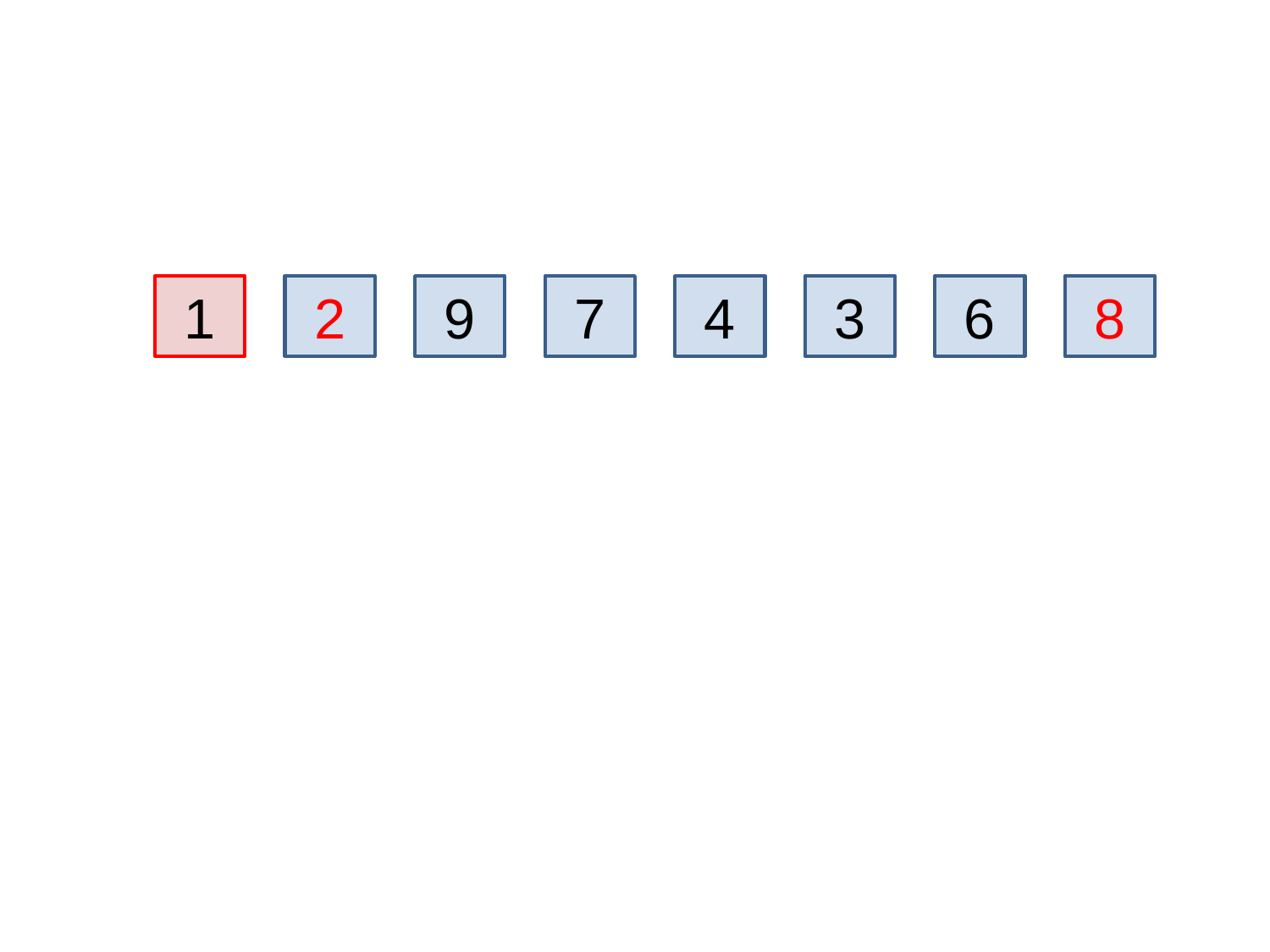

1
2
9
7
4
3
6
8